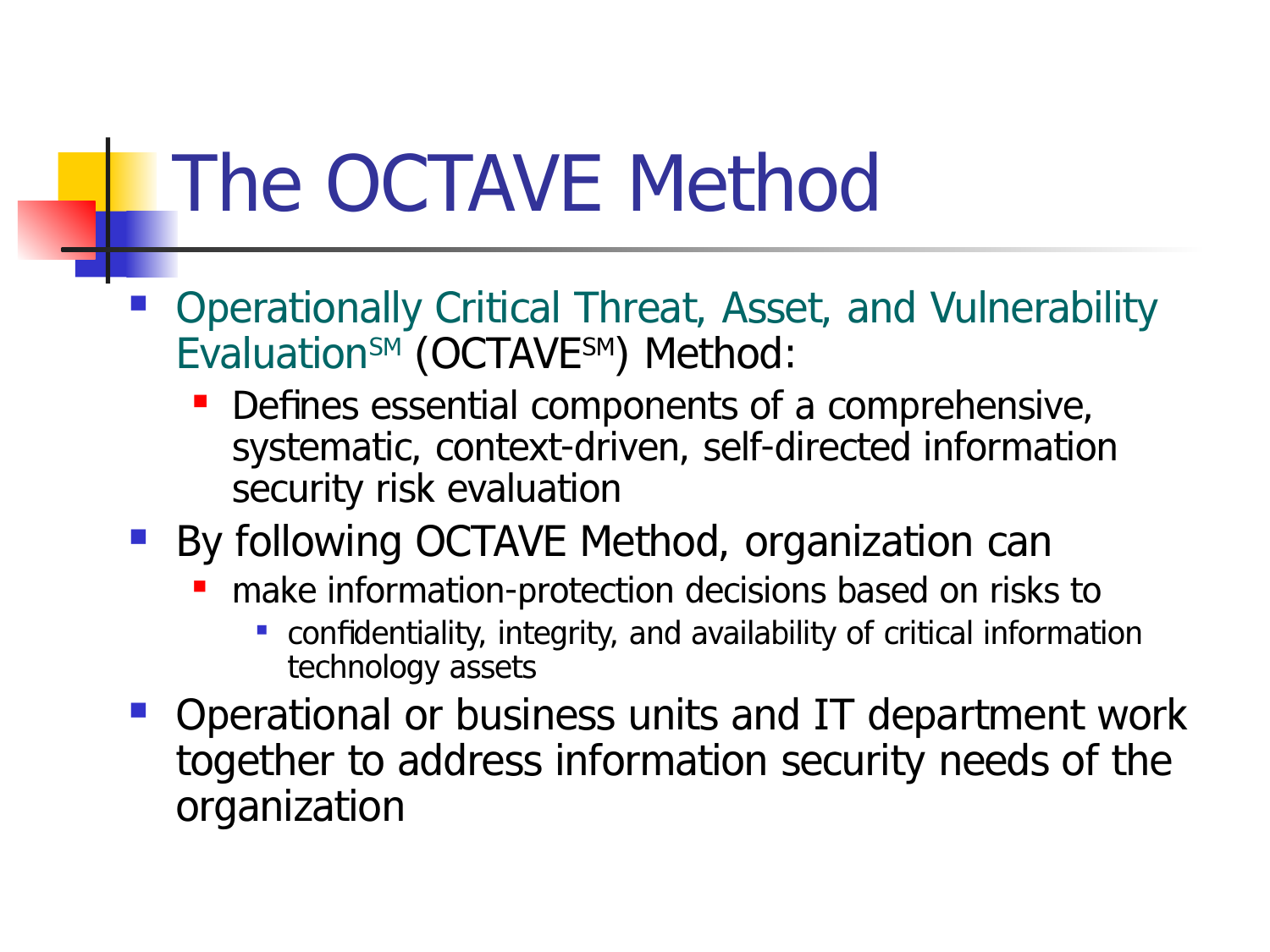

# The OCTAVE Method
Operationally Critical Threat, Asset, and Vulnerability EvaluationSM (OCTAVESM) Method:
Defines essential components of a comprehensive, systematic, context-driven, self-directed information security risk evaluation
By following OCTAVE Method, organization can
make information-protection decisions based on risks to
confidentiality, integrity, and availability of critical information technology assets
Operational or business units and IT department work together to address information security needs of the organization